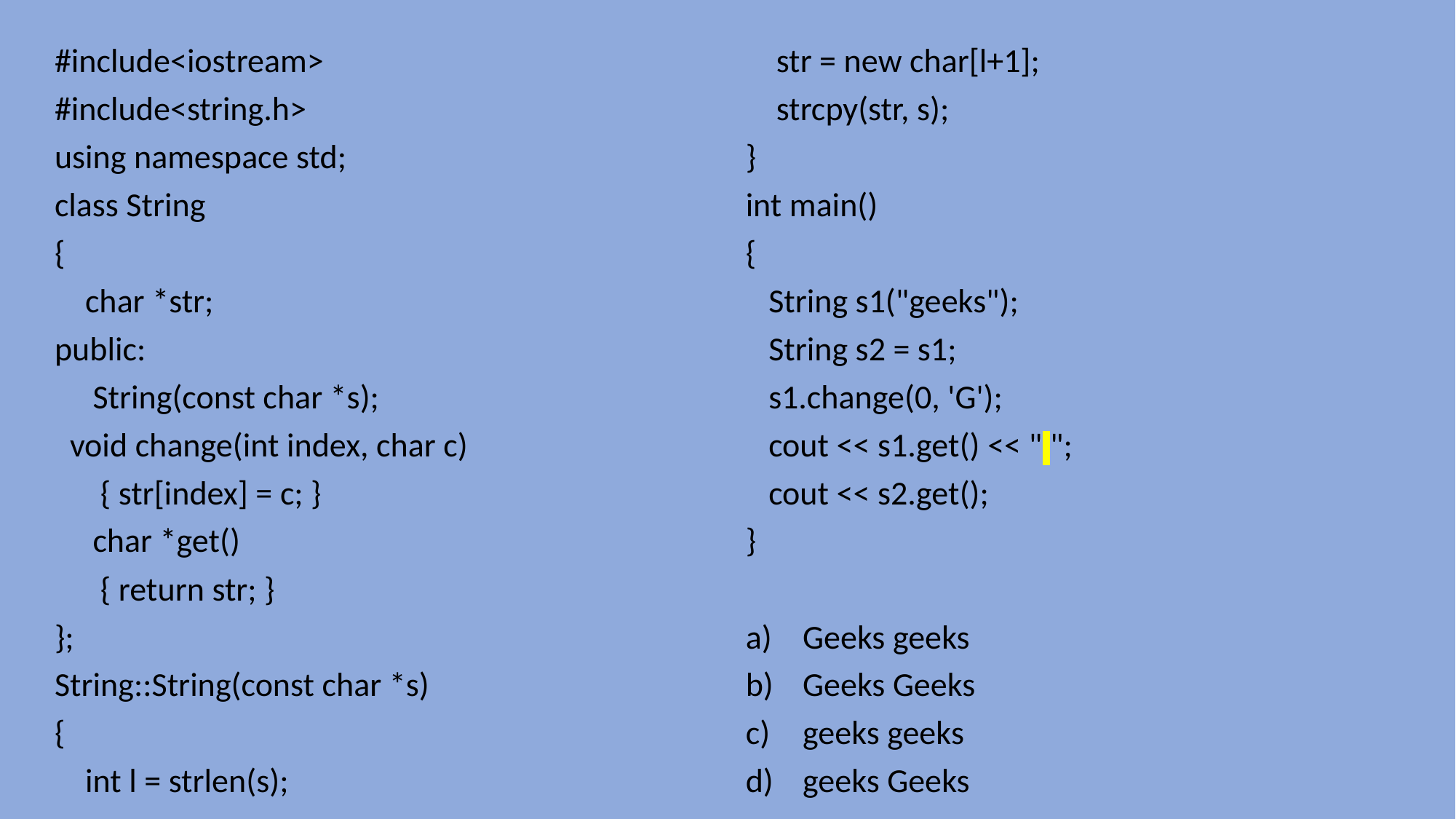

#include<iostream>
#include<string.h>
using namespace std;
class String
{
    char *str;
public:
     String(const char *s);
  void change(int index, char c)
      { str[index] = c; }
     char *get()
      { return str; }
};
String::String(const char *s)
{
    int l = strlen(s);
    str = new char[l+1];
    strcpy(str, s);
}
int main()
{
   String s1("geeks");
   String s2 = s1;
   s1.change(0, 'G');
   cout << s1.get() << " ";
   cout << s2.get();
}

Geeks geeks
Geeks Geeks
geeks geeks
geeks Geeks